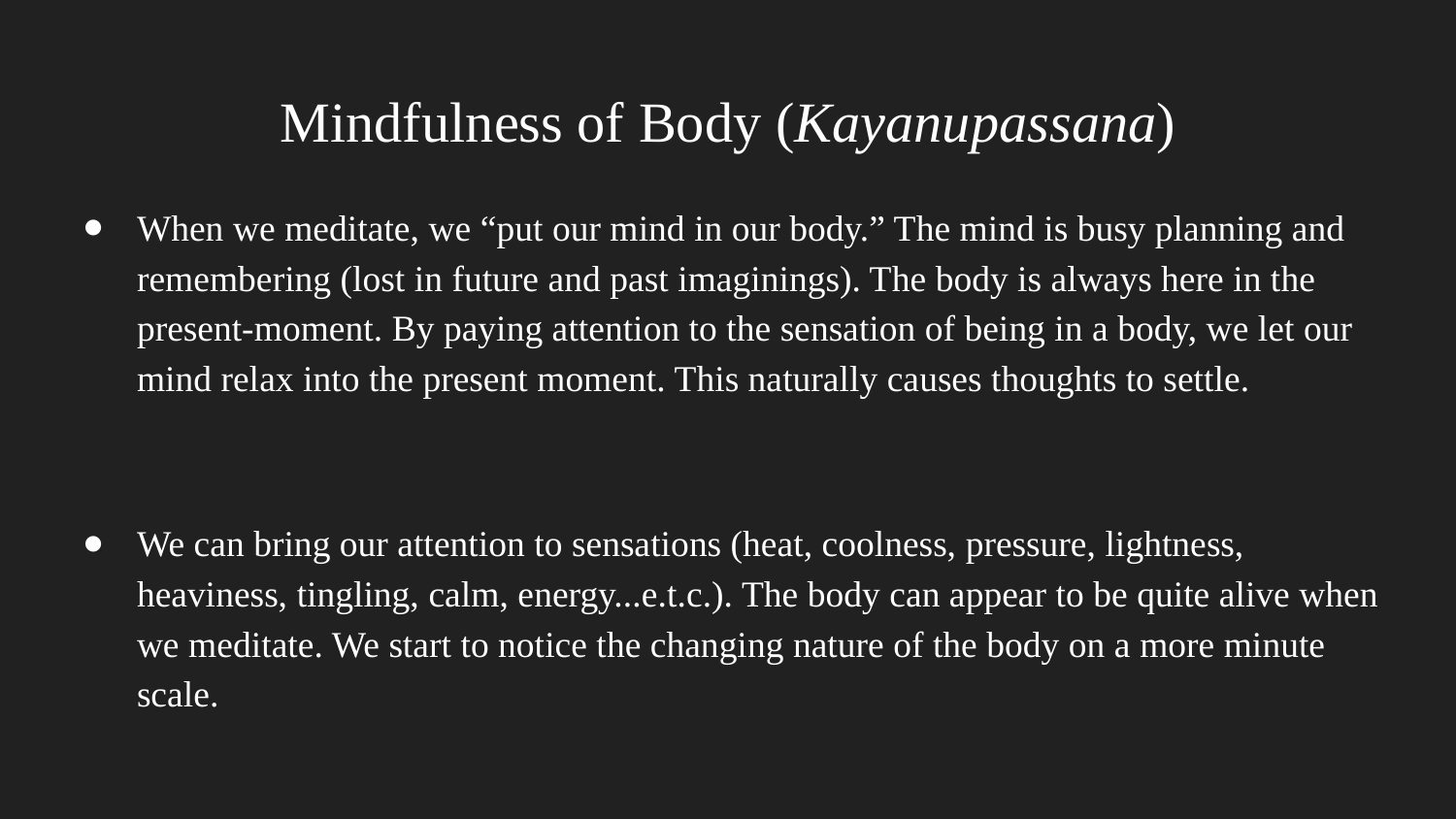

# Mindfulness of Body (Kayanupassana)
When we meditate, we “put our mind in our body.” The mind is busy planning and remembering (lost in future and past imaginings). The body is always here in the present-moment. By paying attention to the sensation of being in a body, we let our mind relax into the present moment. This naturally causes thoughts to settle.

We can bring our attention to sensations (heat, coolness, pressure, lightness, heaviness, tingling, calm, energy...e.t.c.). The body can appear to be quite alive when we meditate. We start to notice the changing nature of the body on a more minute scale.